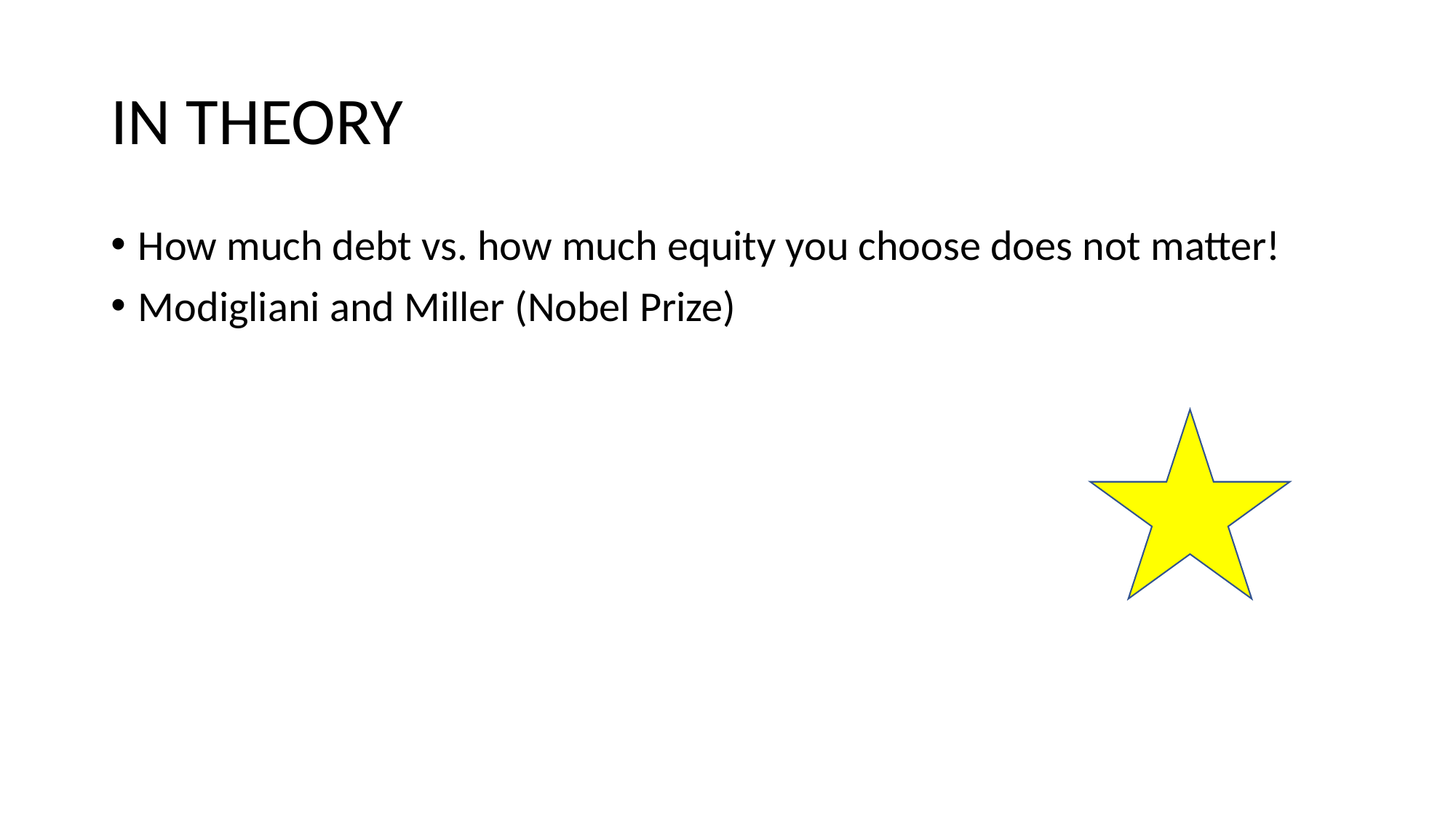

# IN THEORY
How much debt vs. how much equity you choose does not matter!
Modigliani and Miller (Nobel Prize)